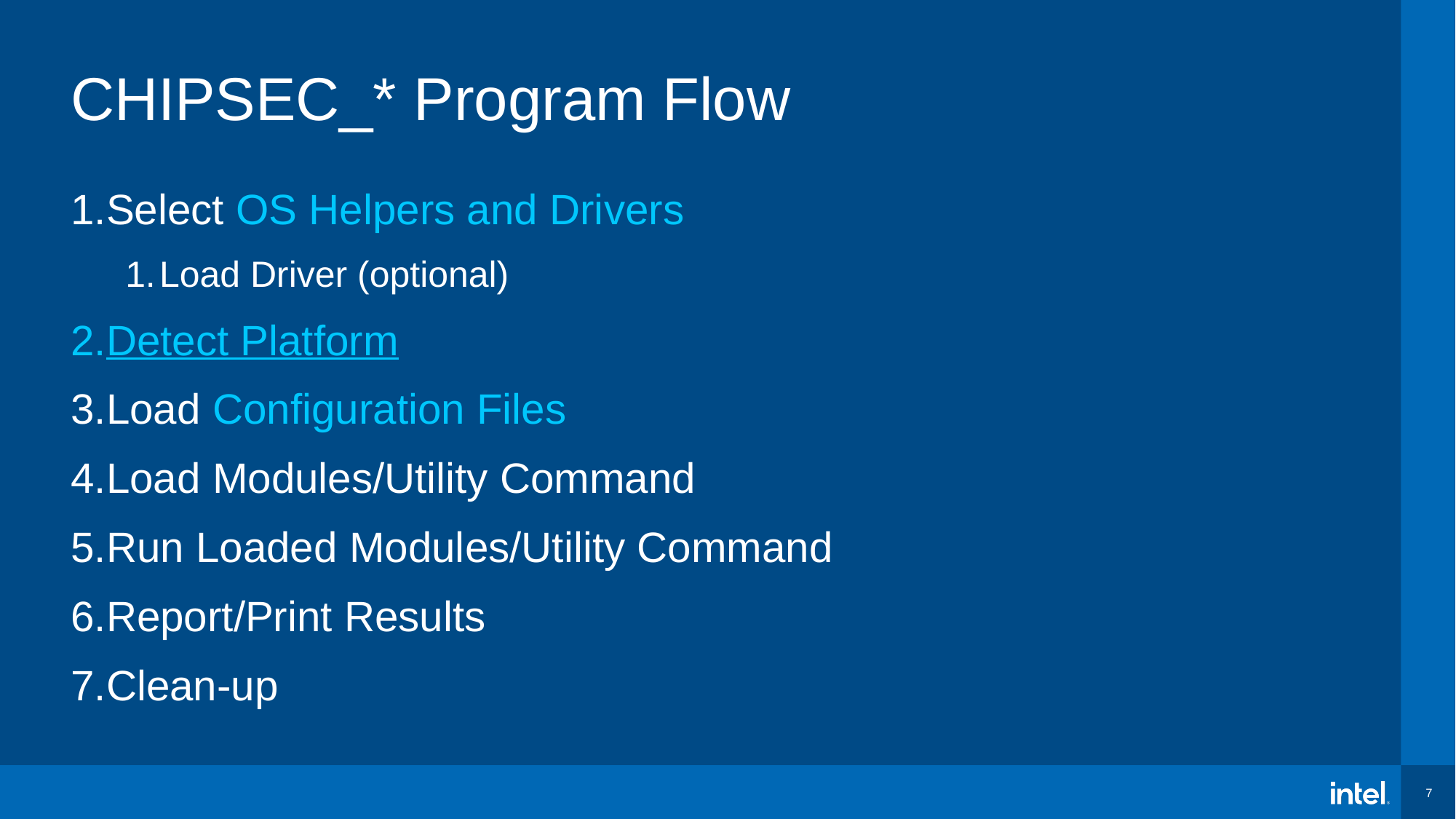

# CHIPSEC_* Program Flow
Select OS Helpers and Drivers
Load Driver (optional)
Detect Platform
Load Configuration Files
Load Modules/Utility Command
Run Loaded Modules/Utility Command
Report/Print Results
Clean-up